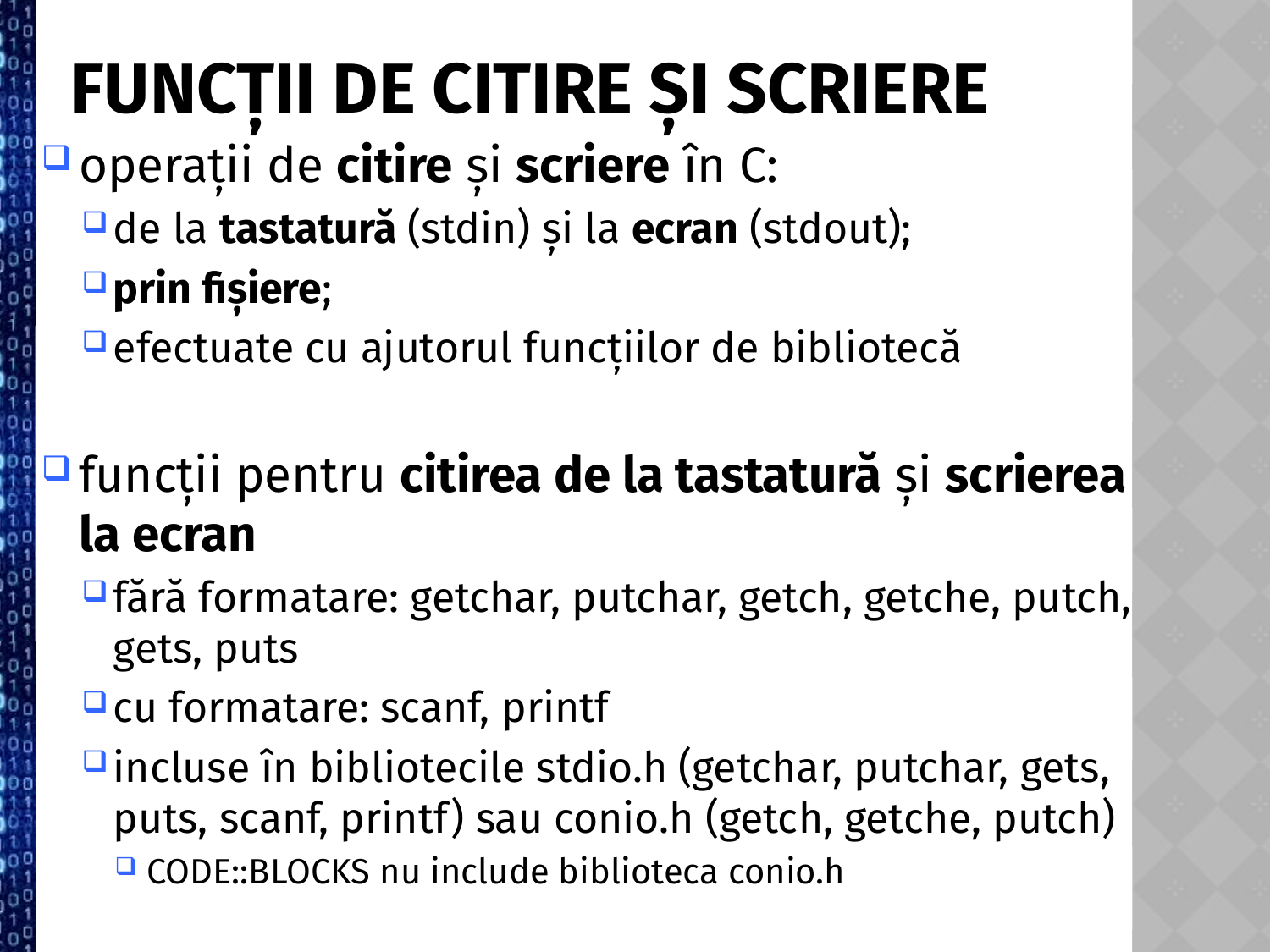

Funcții de citire și scriere
operații de citire și scriere în C:
de la tastatură (stdin) și la ecran (stdout);
prin fișiere;
efectuate cu ajutorul funcțiilor de bibliotecă

funcții pentru citirea de la tastatură și scrierea la ecran
fără formatare: getchar, putchar, getch, getche, putch, gets, puts
cu formatare: scanf, printf
incluse în bibliotecile stdio.h (getchar, putchar, gets, puts, scanf, printf) sau conio.h (getch, getche, putch)
CODE::BLOCKS nu include biblioteca conio.h